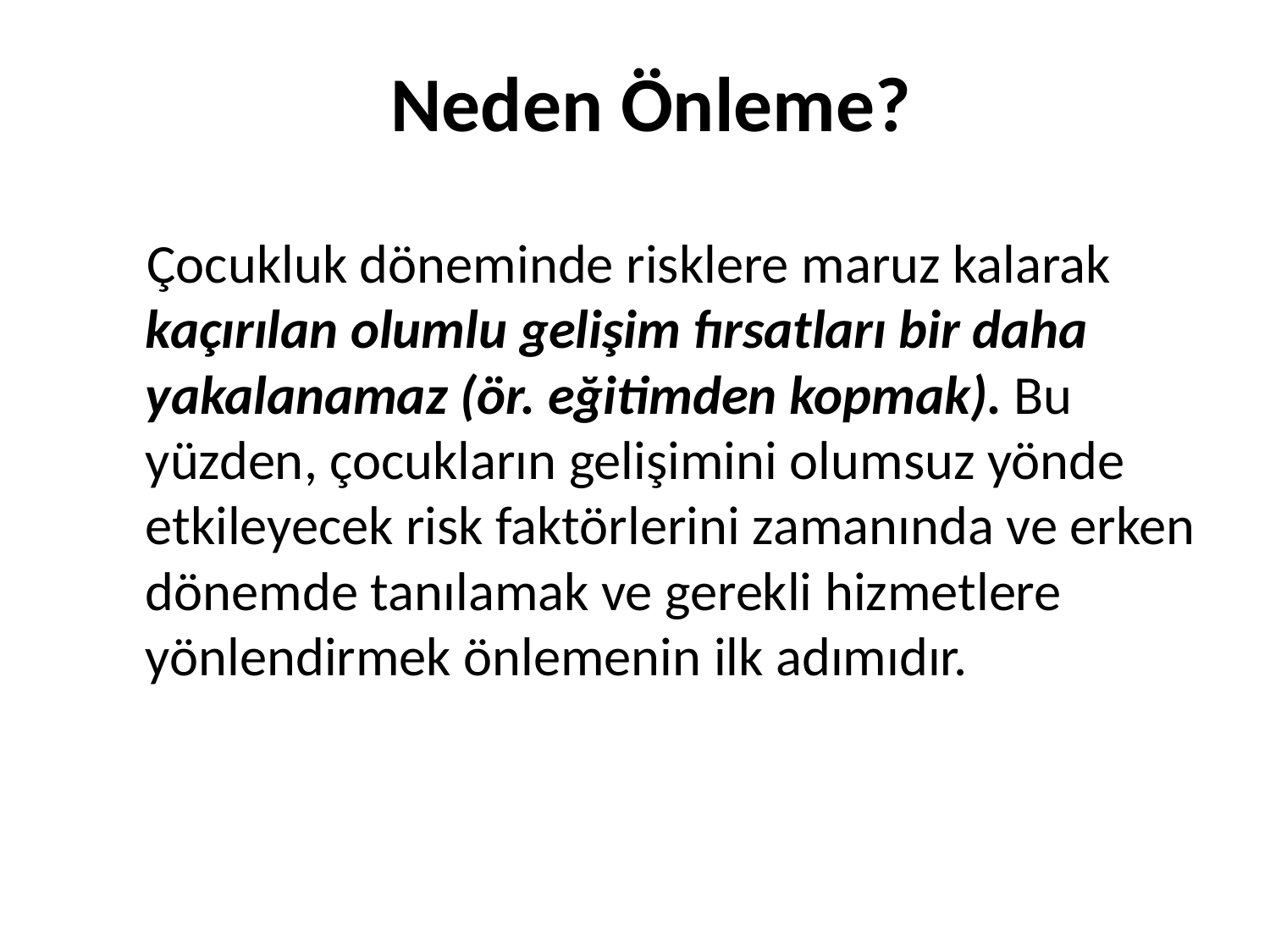

# Neden Önleme?
    Çocukluk döneminde risklere maruz kalarak kaçırılan olumlu gelişim fırsatları bir daha yakalanamaz (ör. eğitimden kopmak). Bu yüzden, çocukların gelişimini olumsuz yönde etkileyecek risk faktörlerini zamanında ve erken dönemde tanılamak ve gerekli hizmetlere yönlendirmek önlemenin ilk adımıdır.